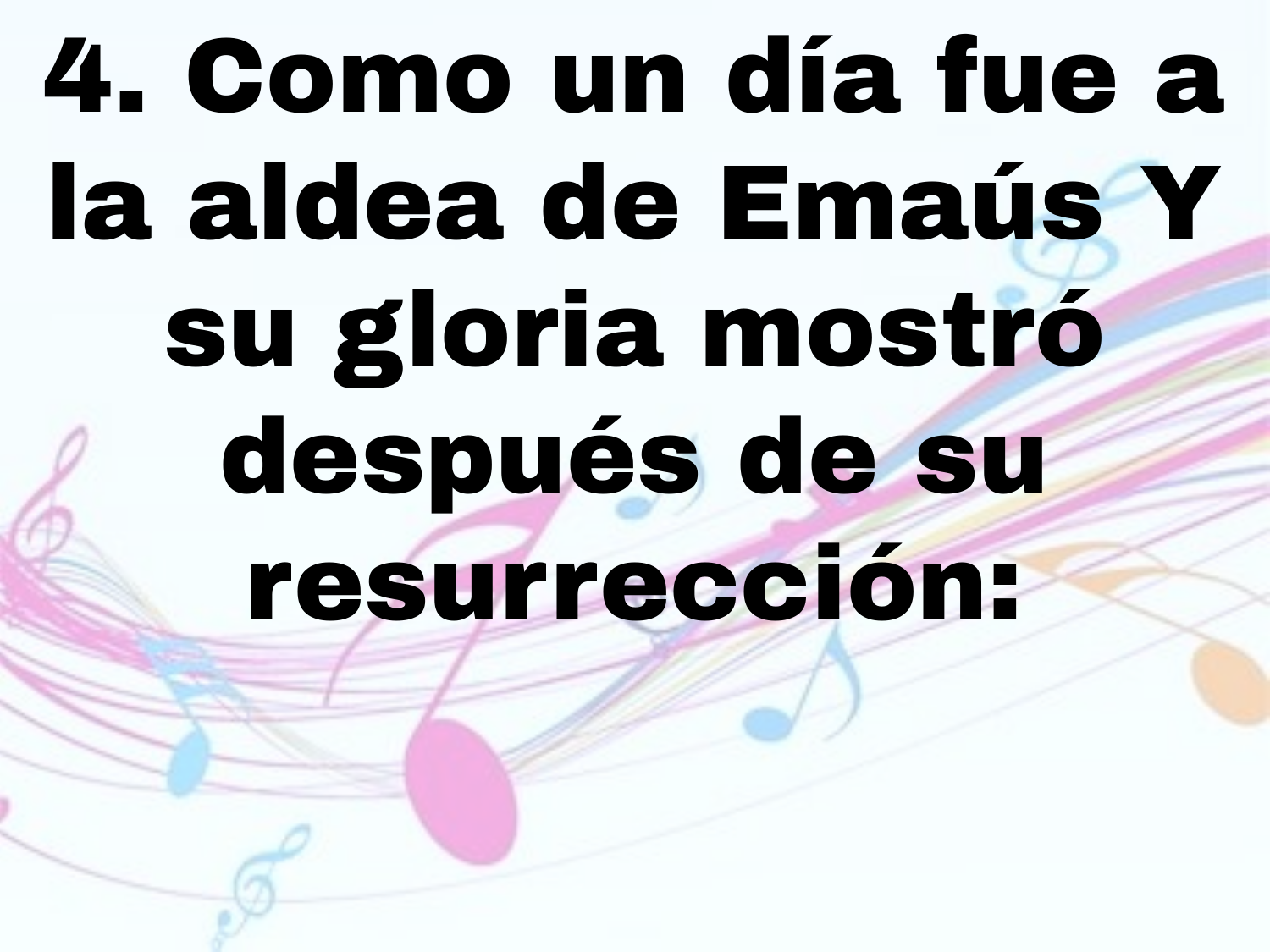

4. Como un día fue a la aldea de Emaús Y su gloria mostró después de su resurrección: